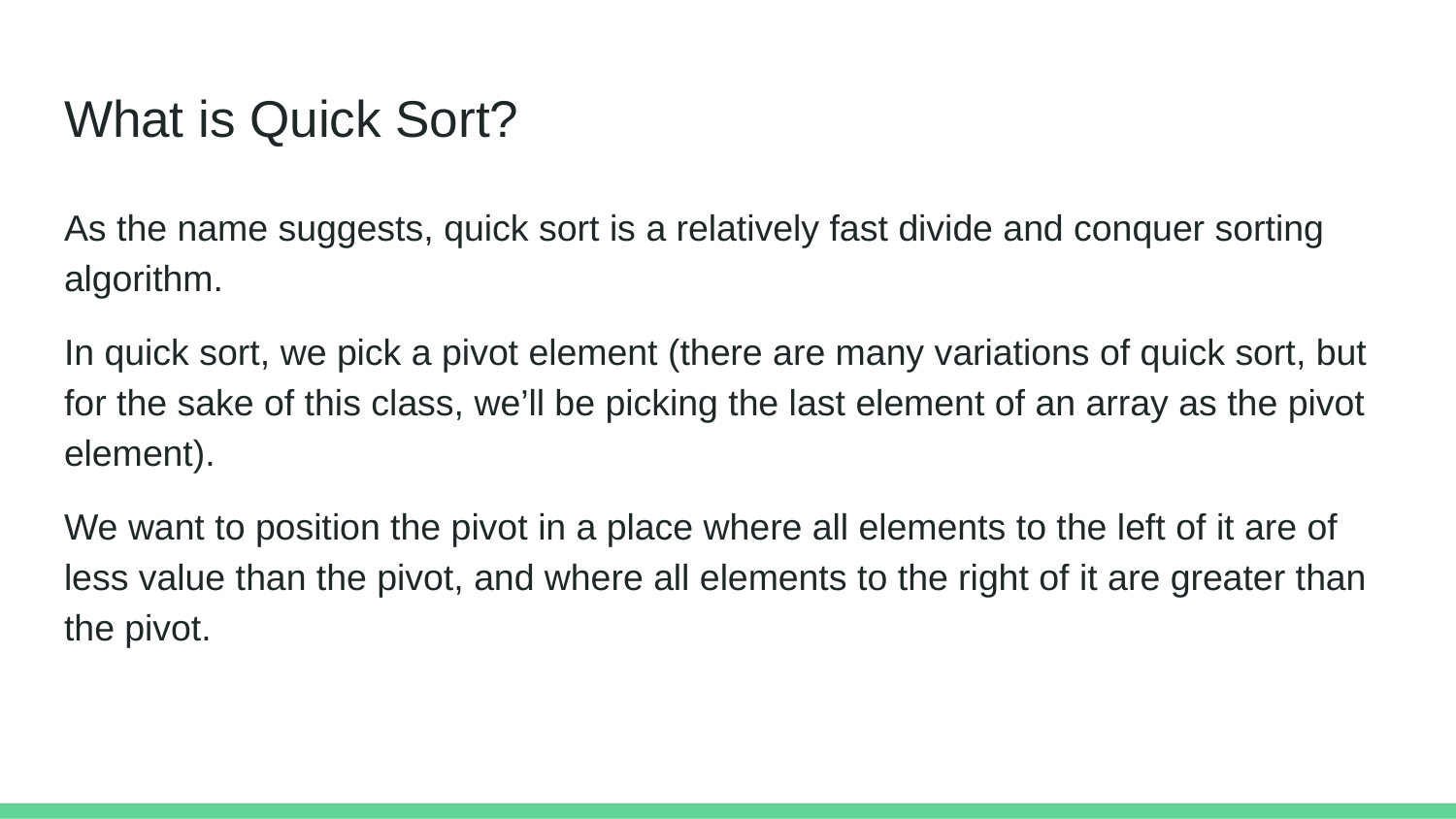

# What is Quick Sort?
As the name suggests, quick sort is a relatively fast divide and conquer sorting algorithm.
In quick sort, we pick a pivot element (there are many variations of quick sort, but for the sake of this class, we’ll be picking the last element of an array as the pivot element).
We want to position the pivot in a place where all elements to the left of it are of less value than the pivot, and where all elements to the right of it are greater than the pivot.